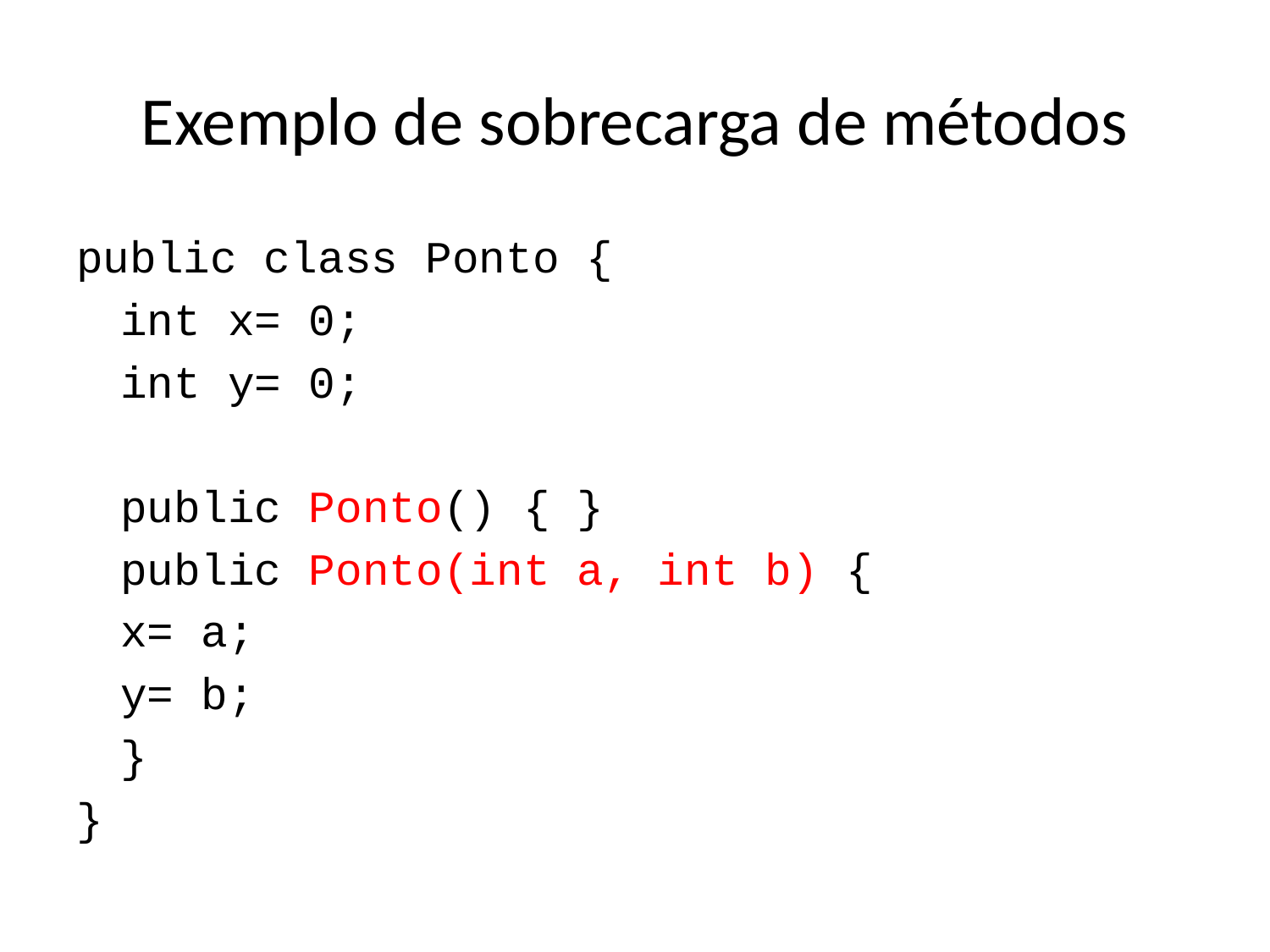

# Exemplo de sobrecarga de métodos
public class Ponto {
	int x= 0;
	int y= 0;

	public Ponto() { }
	public Ponto(int a, int b) {
		x= a;
		y= b;
	}
}